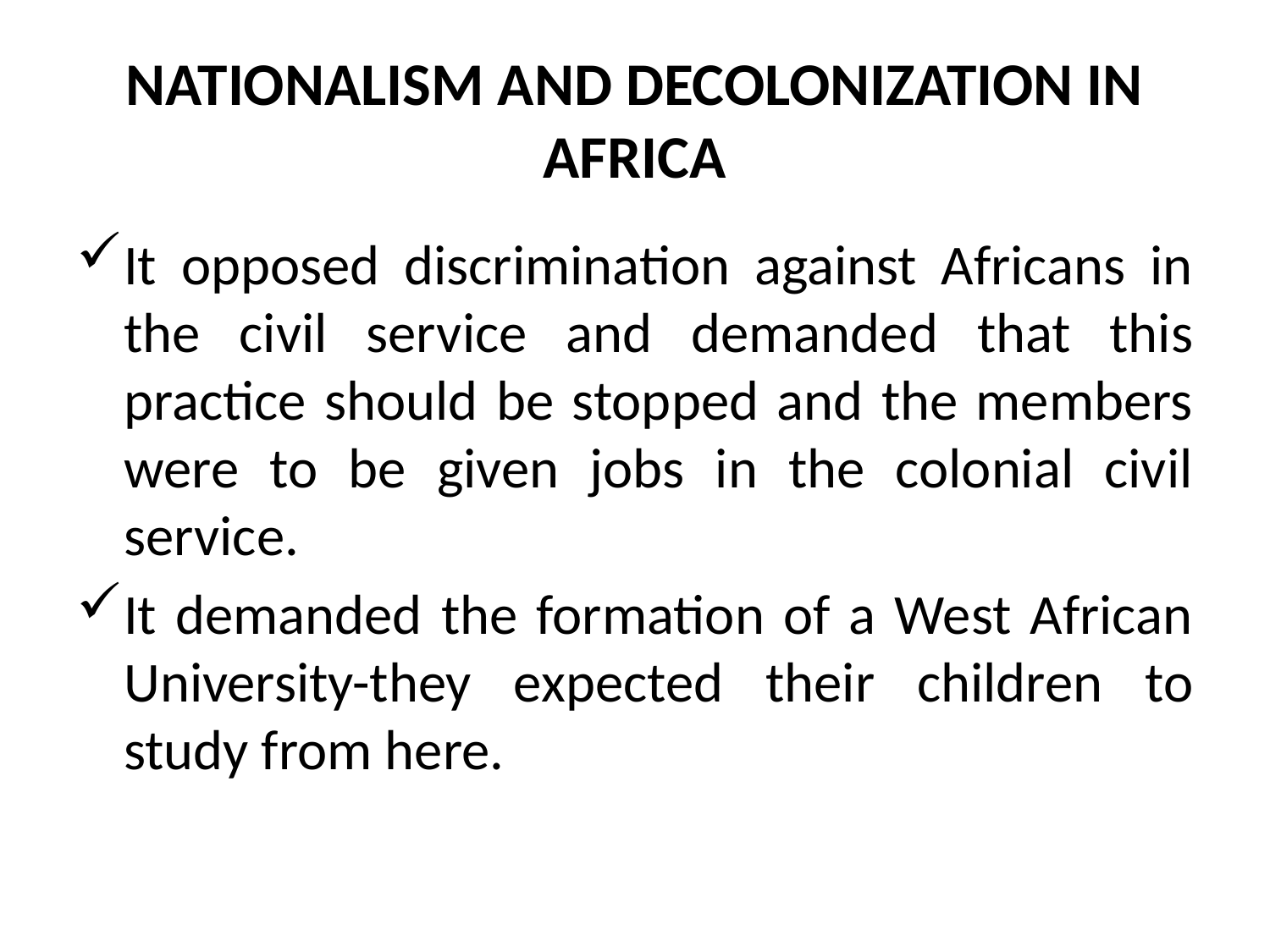

# NATIONALISM AND DECOLONIZATION IN AFRICA
It opposed discrimination against Africans in the civil service and demanded that this practice should be stopped and the members were to be given jobs in the colonial civil service.
It demanded the formation of a West African University-they expected their children to study from here.